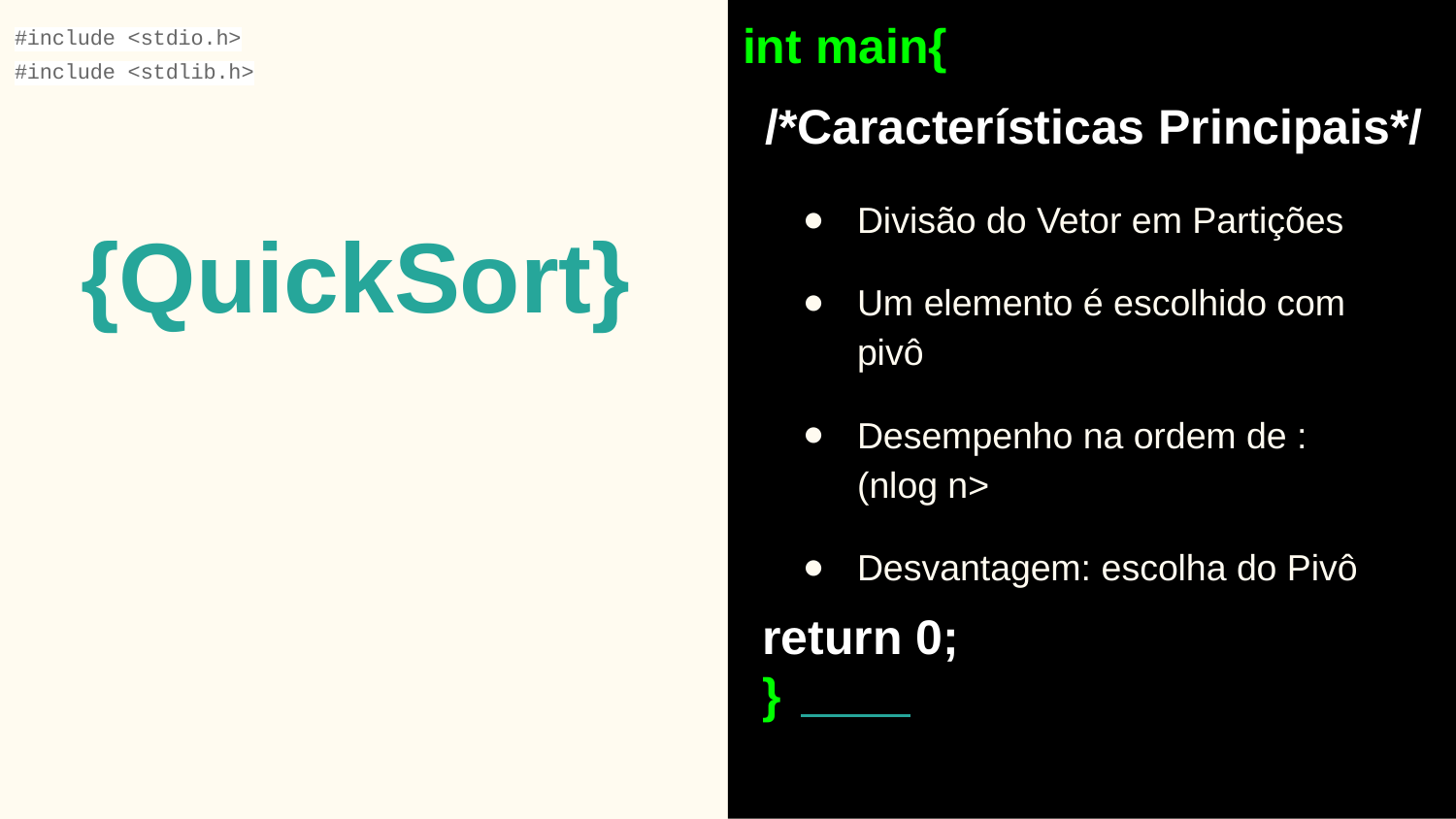

#include <stdio.h>
#include <stdlib.h>
int main{
/*Características Principais*/
Divisão do Vetor em Partições
Um elemento é escolhido com pivô
Desempenho na ordem de : (nlog n>
Desvantagem: escolha do Pivô
# {QuickSort}
return 0;
}